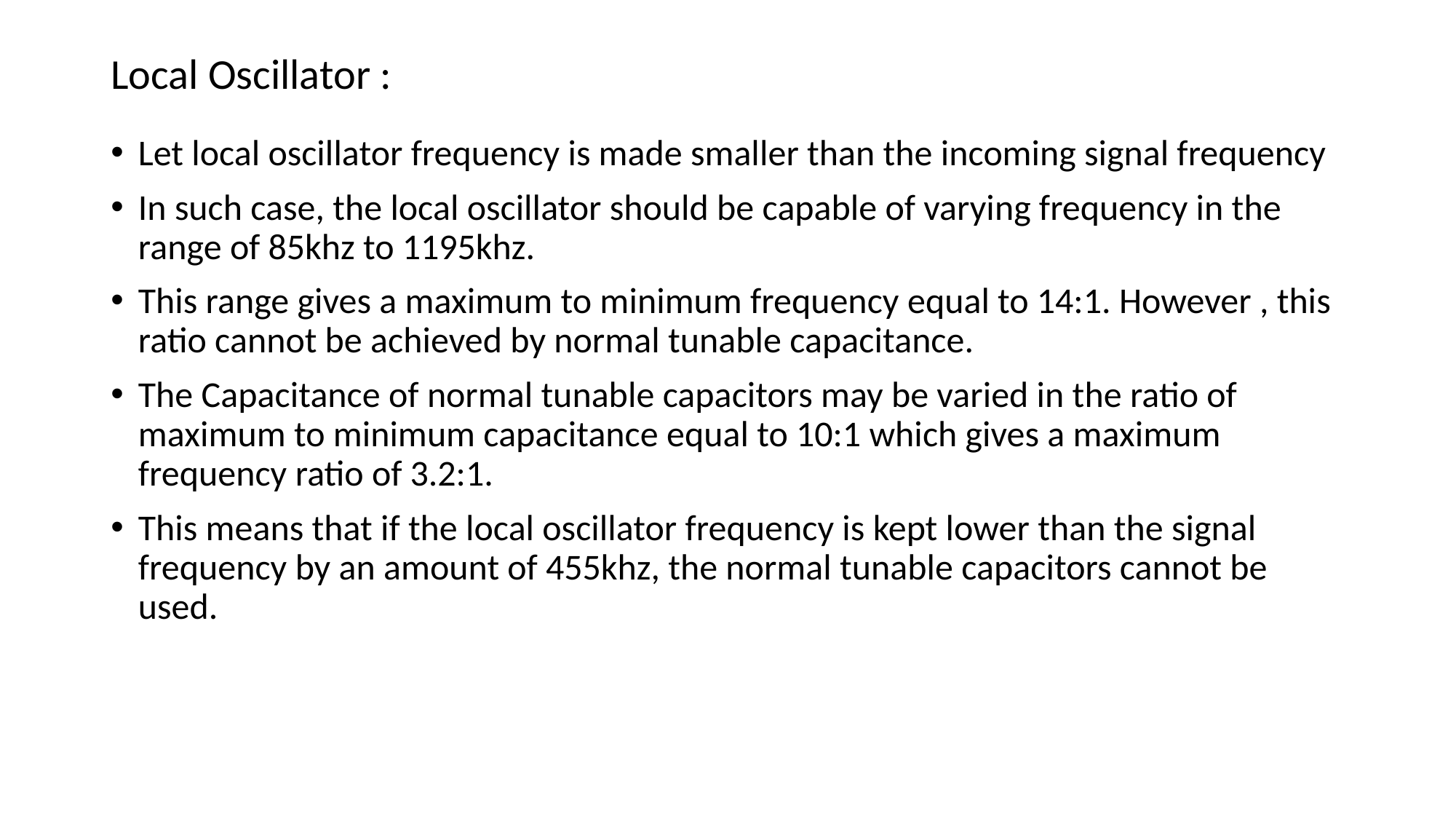

# Local Oscillator :
Let local oscillator frequency is made smaller than the incoming signal frequency
In such case, the local oscillator should be capable of varying frequency in the range of 85khz to 1195khz.
This range gives a maximum to minimum frequency equal to 14:1. However , this ratio cannot be achieved by normal tunable capacitance.
The Capacitance of normal tunable capacitors may be varied in the ratio of maximum to minimum capacitance equal to 10:1 which gives a maximum frequency ratio of 3.2:1.
This means that if the local oscillator frequency is kept lower than the signal frequency by an amount of 455khz, the normal tunable capacitors cannot be used.